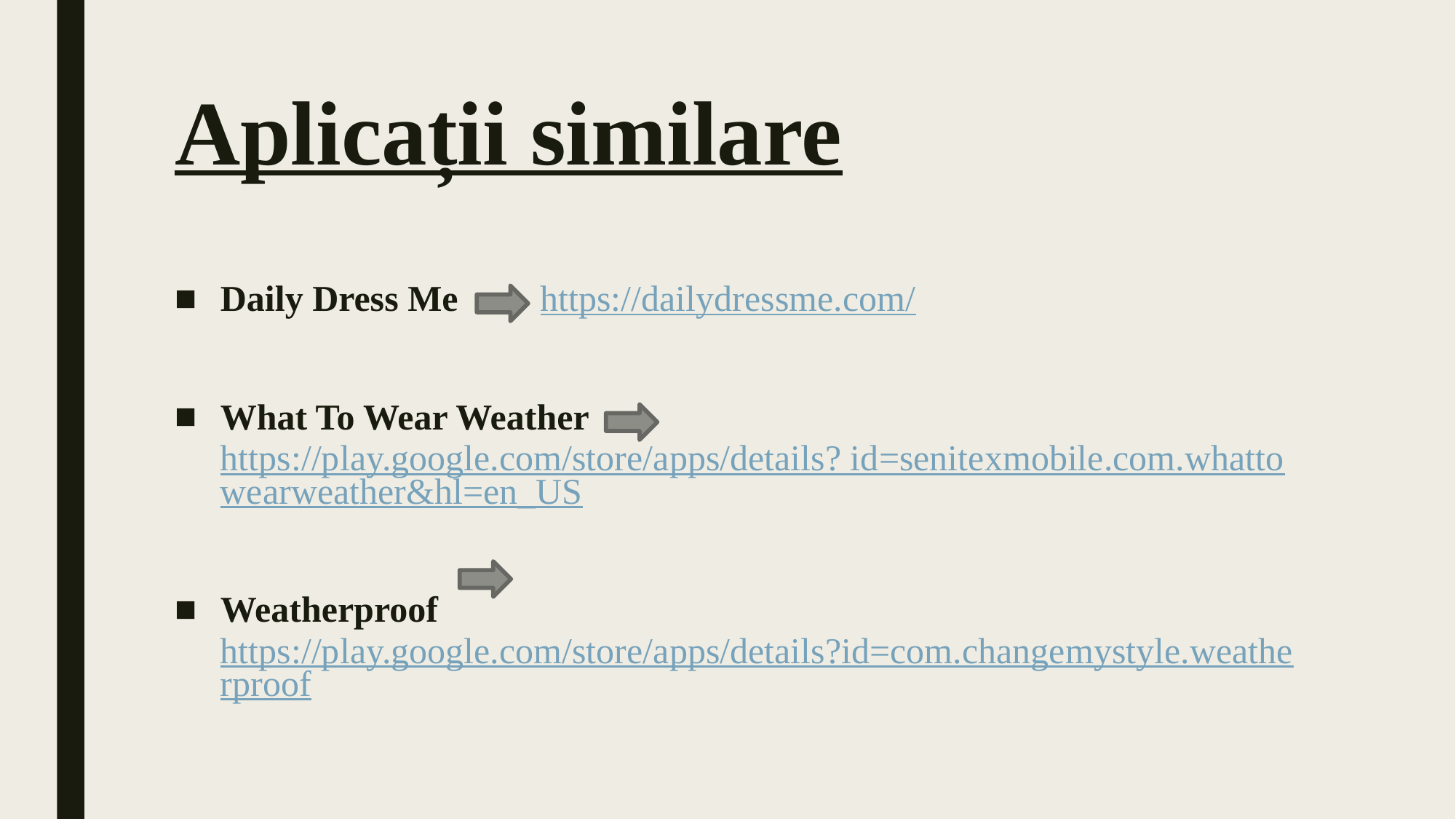

# Aplicații similare
Daily Dress Me         https://dailydressme.com/

What To Wear Weather        https://play.google.com/store/apps/details? id=senitexmobile.com.whattowearweather&hl=en_US

Weatherproof         https://play.google.com/store/apps/details?id=com.changemystyle.weatherproof